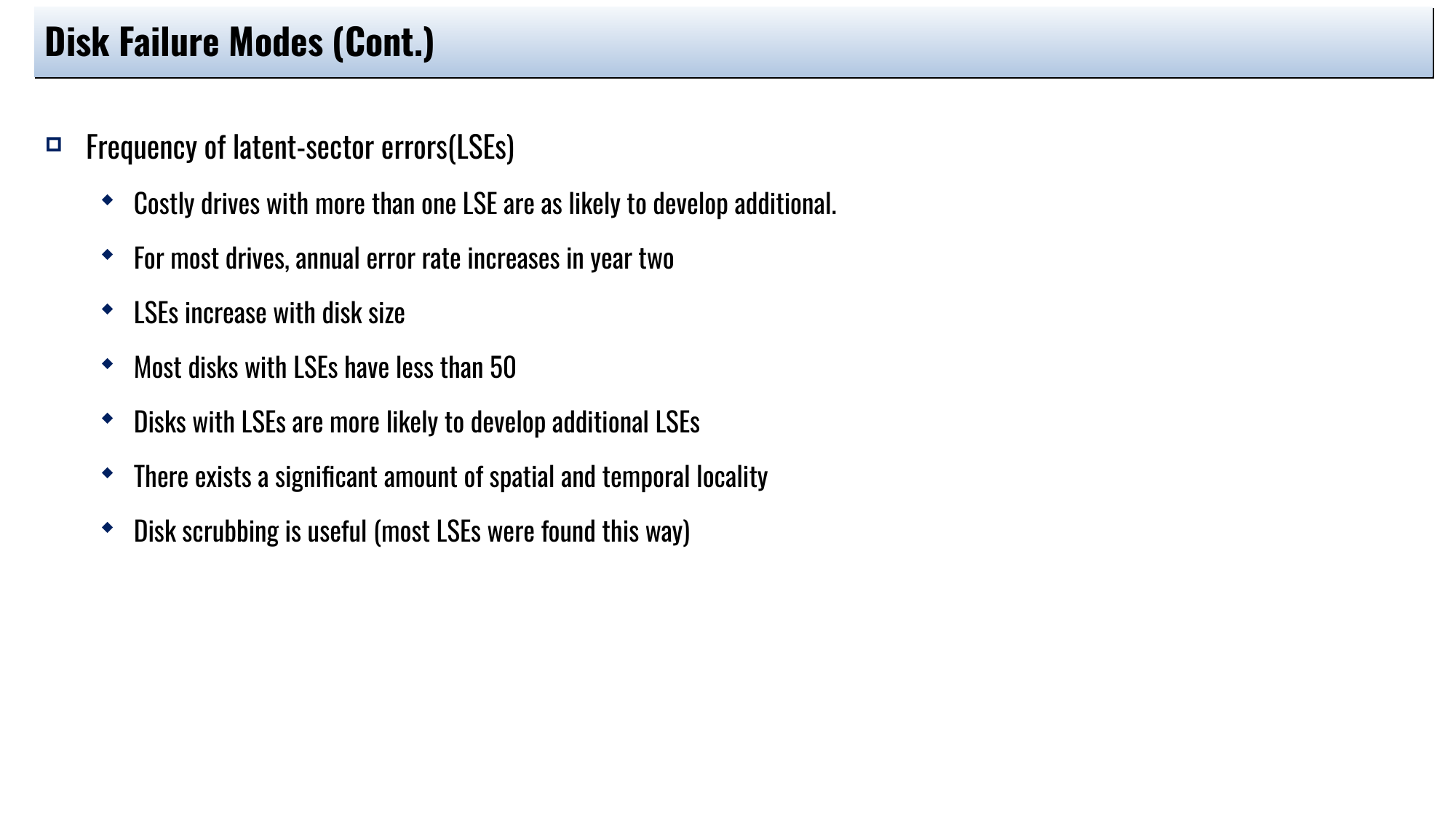

# Disk Failure Modes (Cont.)
Frequency of latent-sector errors(LSEs)
Costly drives with more than one LSE are as likely to develop additional.
For most drives, annual error rate increases in year two
LSEs increase with disk size
Most disks with LSEs have less than 50
Disks with LSEs are more likely to develop additional LSEs
There exists a significant amount of spatial and temporal locality
Disk scrubbing is useful (most LSEs were found this way)